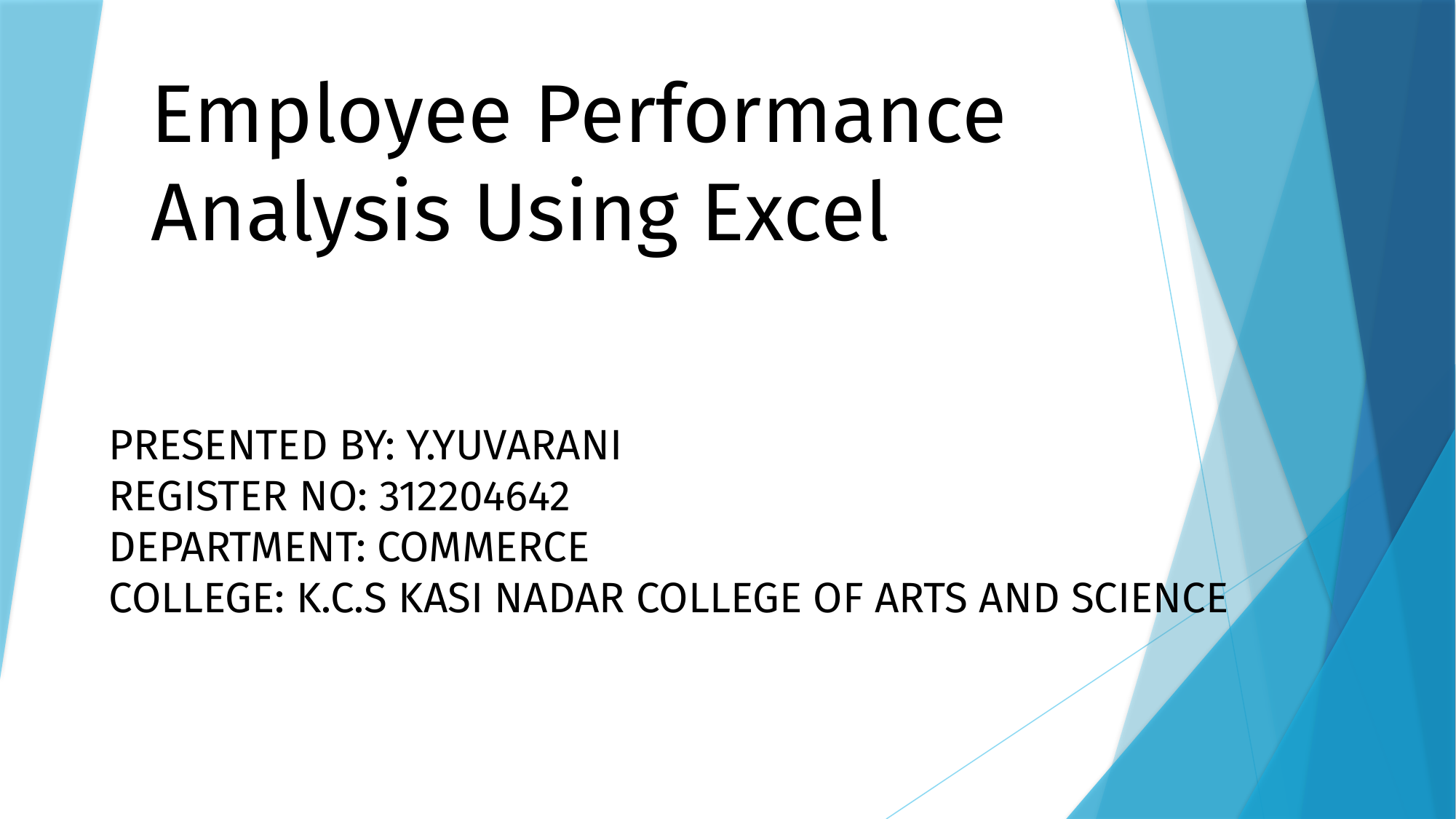

# Employee Performance Analysis Using Excel

PRESENTED BY: Y.YUVARANI
REGISTER NO: 312204642
DEPARTMENT: COMMERCE
COLLEGE: K.C.S KASI NADAR COLLEGE OF ARTS AND SCIENCE